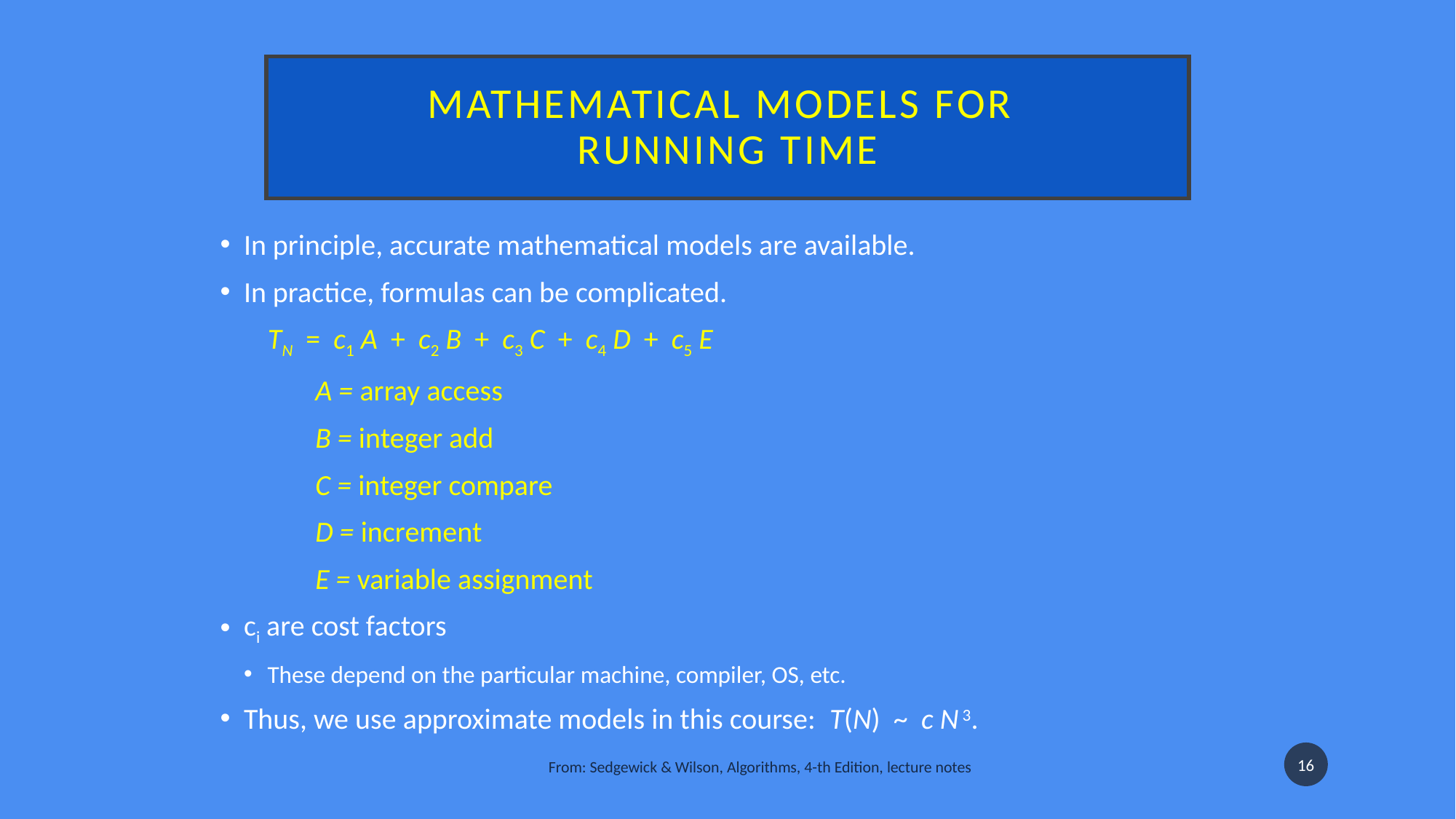

# Mathematical models for running time
In principle, accurate mathematical models are available.
In practice, formulas can be complicated.
TN  =  c1 A  +  c2 B  +  c3 C  +  c4 D  +  c5 E
A = array access
B = integer add
C = integer compare
D = increment
E = variable assignment
ci are cost factors
These depend on the particular machine, compiler, OS, etc.
Thus, we use approximate models in this course:  T(N)  ~  c N 3.

16
From: Sedgewick & Wilson, Algorithms, 4-th Edition, lecture notes